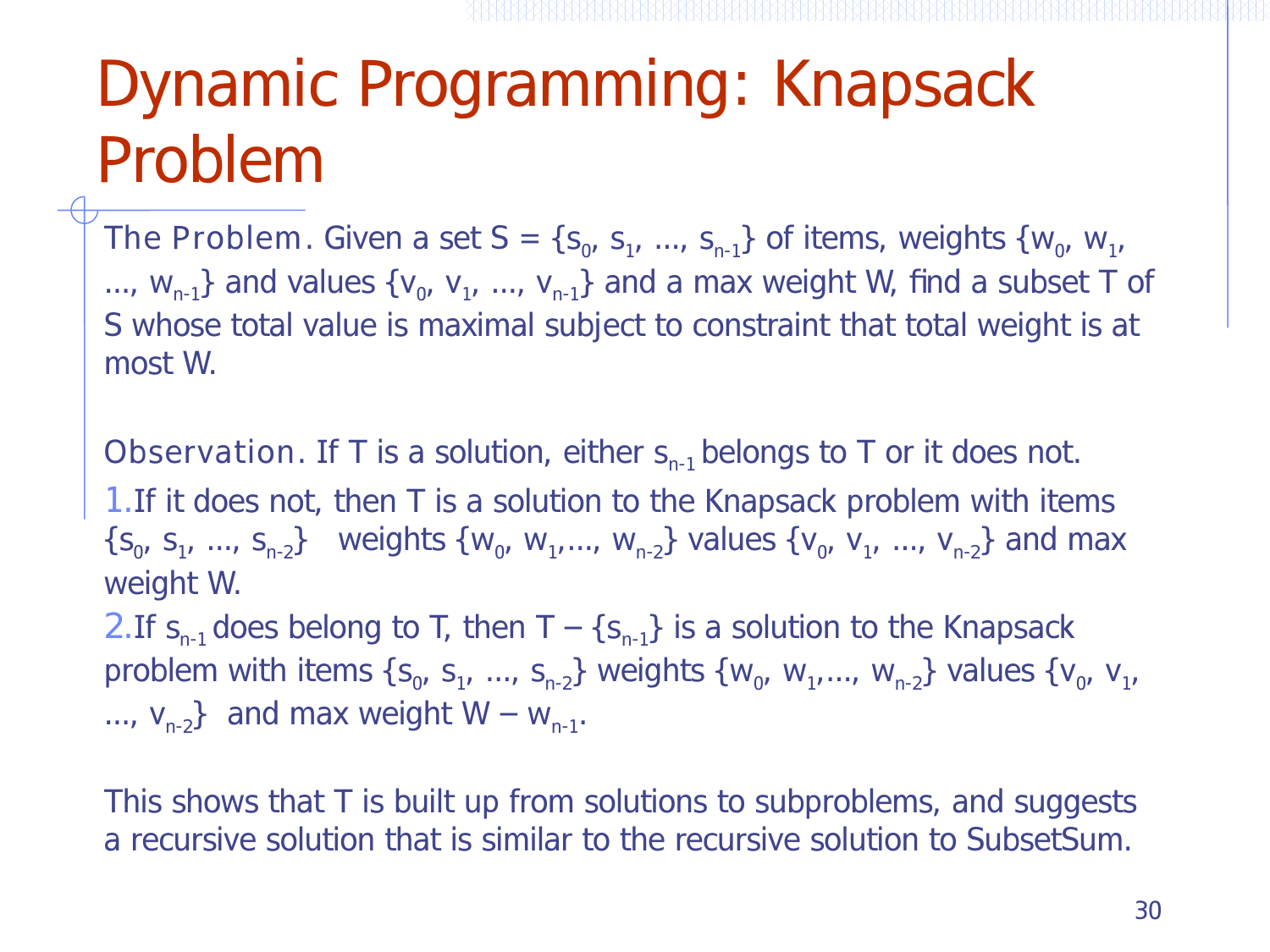

# Dynamic Programming: Knapsack Problem
The Problem. Given a set S = {s0, s1, …, sn-1} of items, weights {w0, w1,…, wn-1} and values {v0, v1, …, vn-1} and a max weight W, find a subset T of S whose total value is maximal subject to constraint that total weight is at most W.

Observation. If T is a solution, either sn-1 belongs to T or it does not.
If it does not, then T is a solution to the Knapsack problem with items {s0, s1, …, sn-2}   weights {w0, w1,…, wn-2} values {v0, v1, …, vn-2} and max weight W.
If sn-1 does belong to T, then T – {sn-1} is a solution to the Knapsack problem with items {s0, s1, …, sn-2} weights {w0, w1,…, wn-2} values {v0, v1, …, vn-2}  and max weight W – wn-1.
This shows that T is built up from solutions to subproblems, and suggests a recursive solution that is similar to the recursive solution to SubsetSum.
30